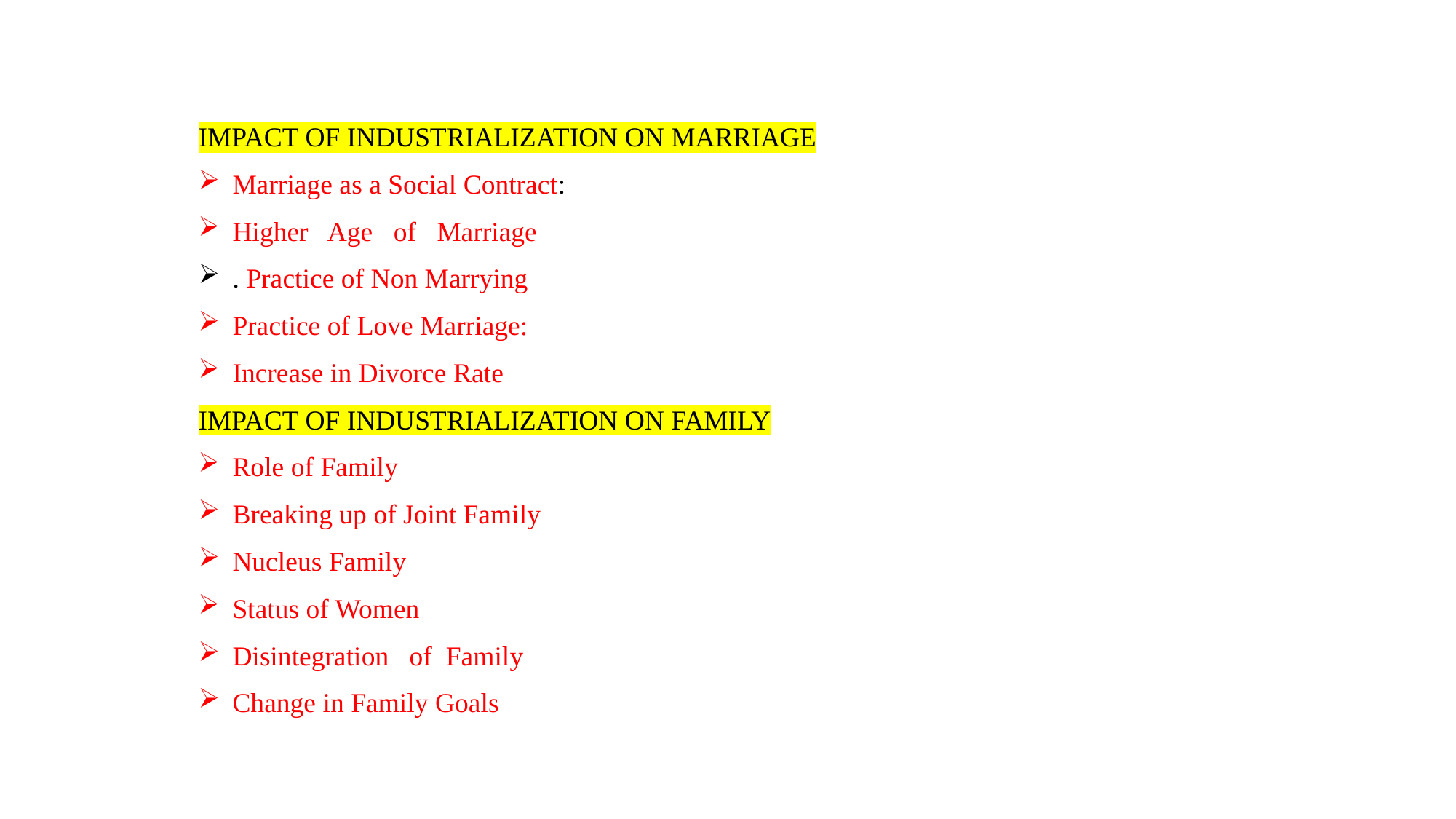

IMPACT OF INDUSTRIALIZATION ON MARRIAGE
Marriage as a Social Contract:
Higher   Age   of   Marriage
. Practice of Non Marrying
Practice of Love Marriage:
Increase in Divorce Rate
IMPACT OF INDUSTRIALIZATION ON FAMILY
Role of Family
Breaking up of Joint Family
Nucleus Family
Status of Women
Disintegration   of  Family
Change in Family Goals